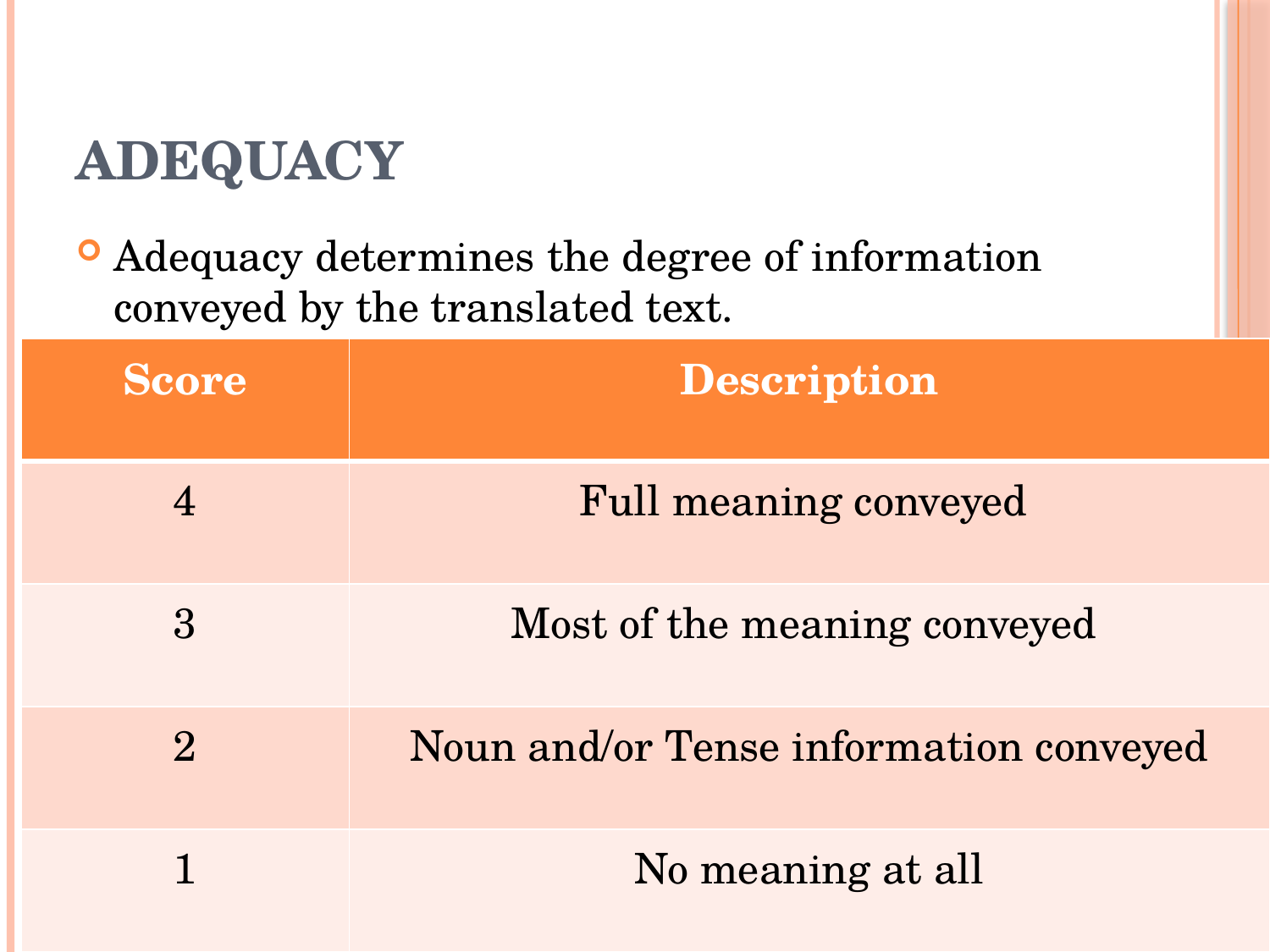

# adequacy
Adequacy determines the degree of information conveyed by the translated text.

| Score | Description |
| --- | --- |
| 4 | Full meaning conveyed |
| 3 | Most of the meaning conveyed |
| 2 | Noun and/or Tense information conveyed |
| 1 | No meaning at all |